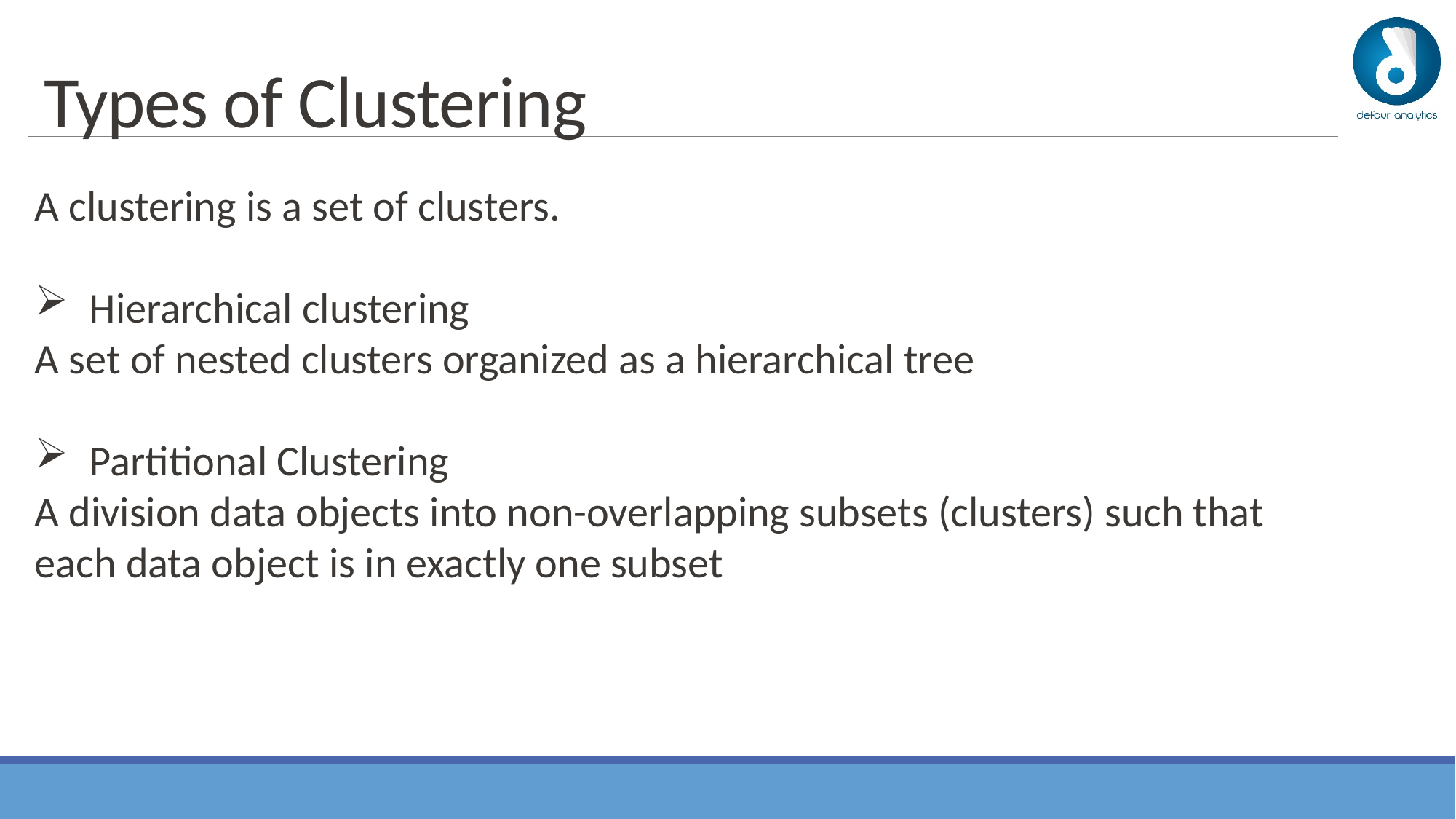

# Types of Clustering
A clustering is a set of clusters.

Hierarchical clustering
A set of nested clusters organized as a hierarchical tree

Partitional Clustering
A division data objects into non-overlapping subsets (clusters) such that each data object is in exactly one subset